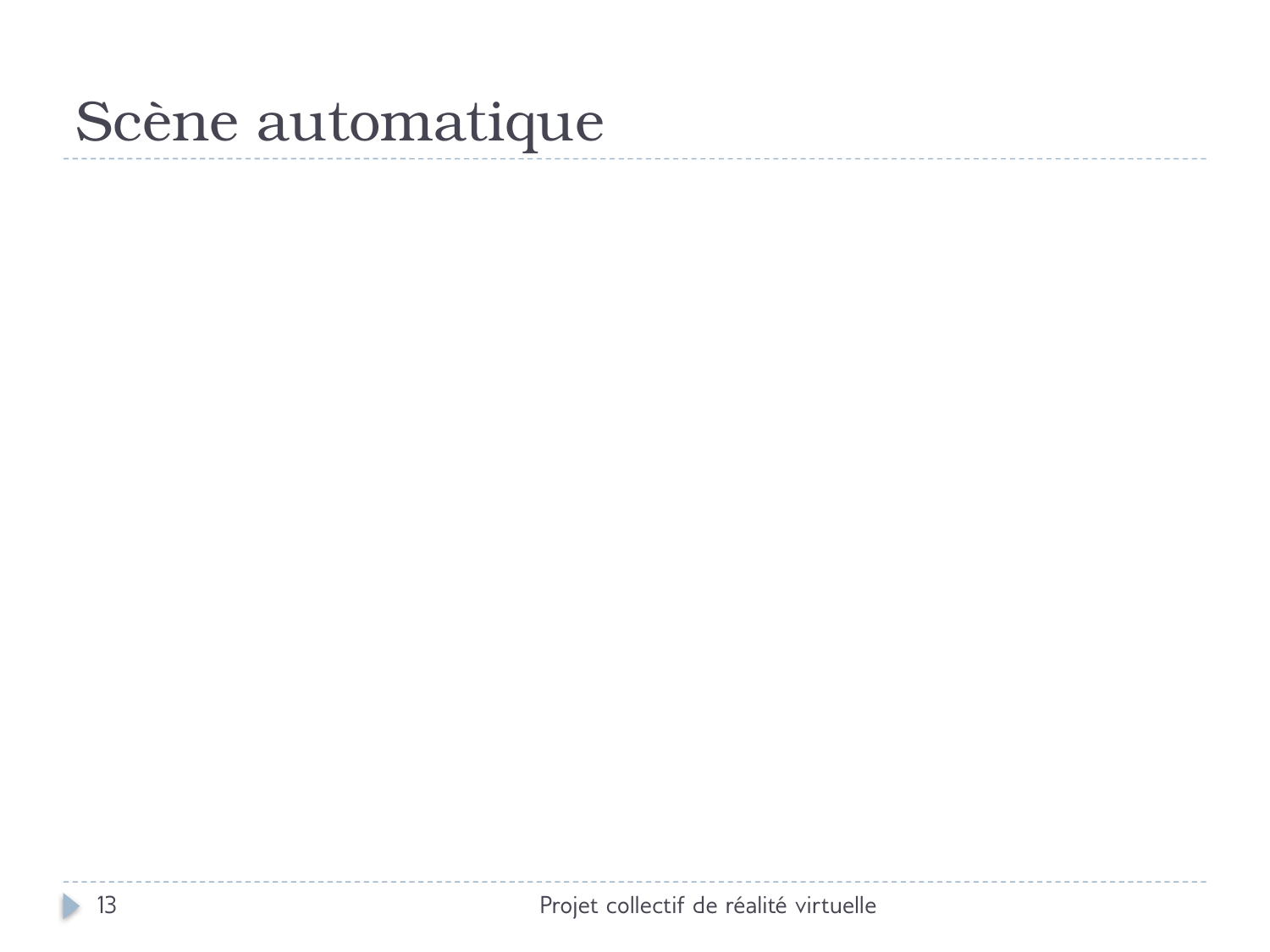

# Scène automatique

13
Projet collectif de réalité virtuelle